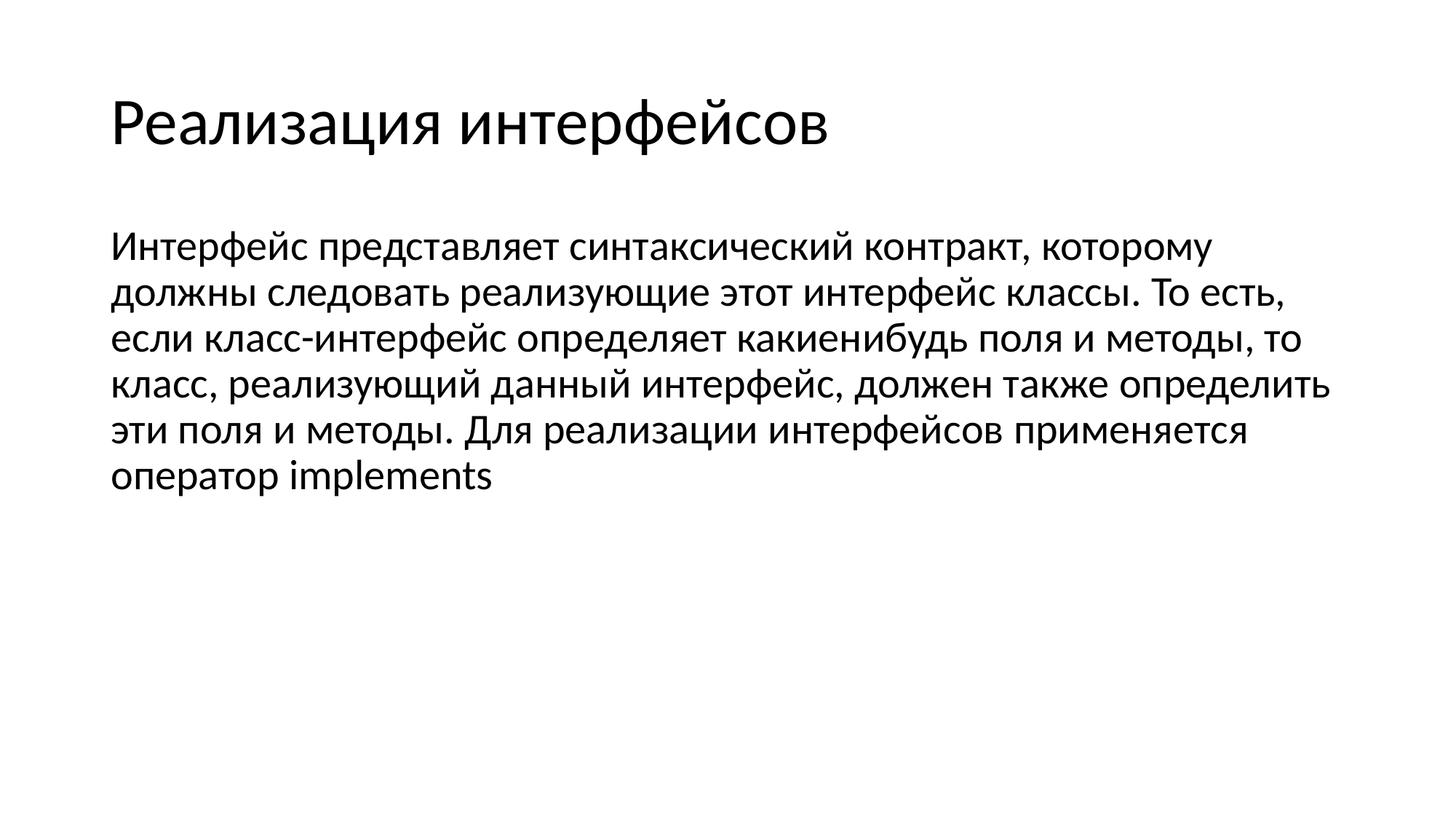

# Реализация интерфейсов
Интерфейс представляет синтаксический контракт, которому должны следовать реализующие этот интерфейс классы. То есть, если класс-интерфейс определяет какиенибудь поля и методы, то класс, реализующий данный интерфейс, должен также определить эти поля и методы. Для реализации интерфейсов применяется оператор implements